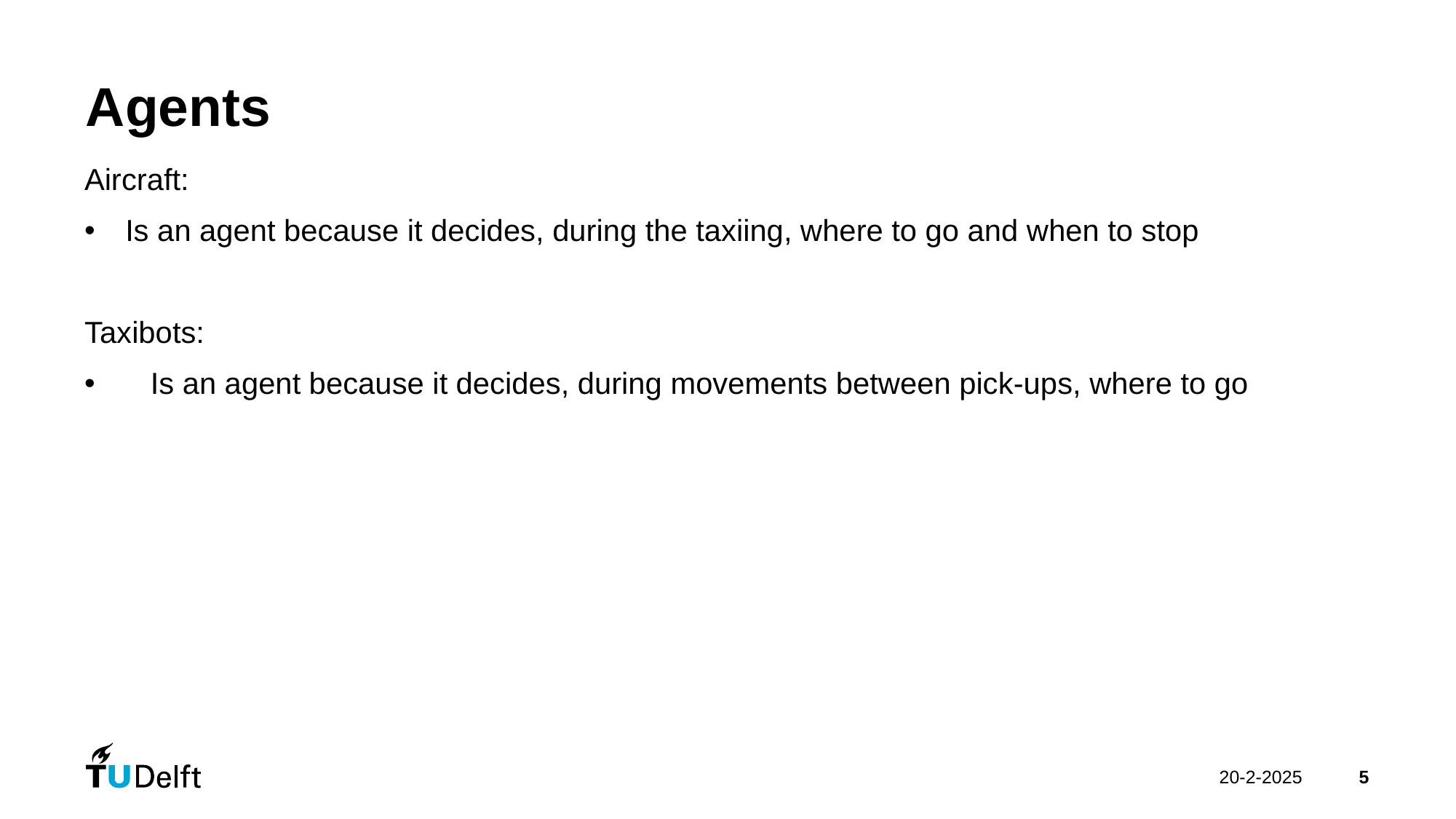

# Agents
Aircraft:
Is an agent because it decides, during the taxiing, where to go and when to stop

Taxibots:
   Is an agent because it decides, during movements between pick-ups, where to go
20-2-2025
5